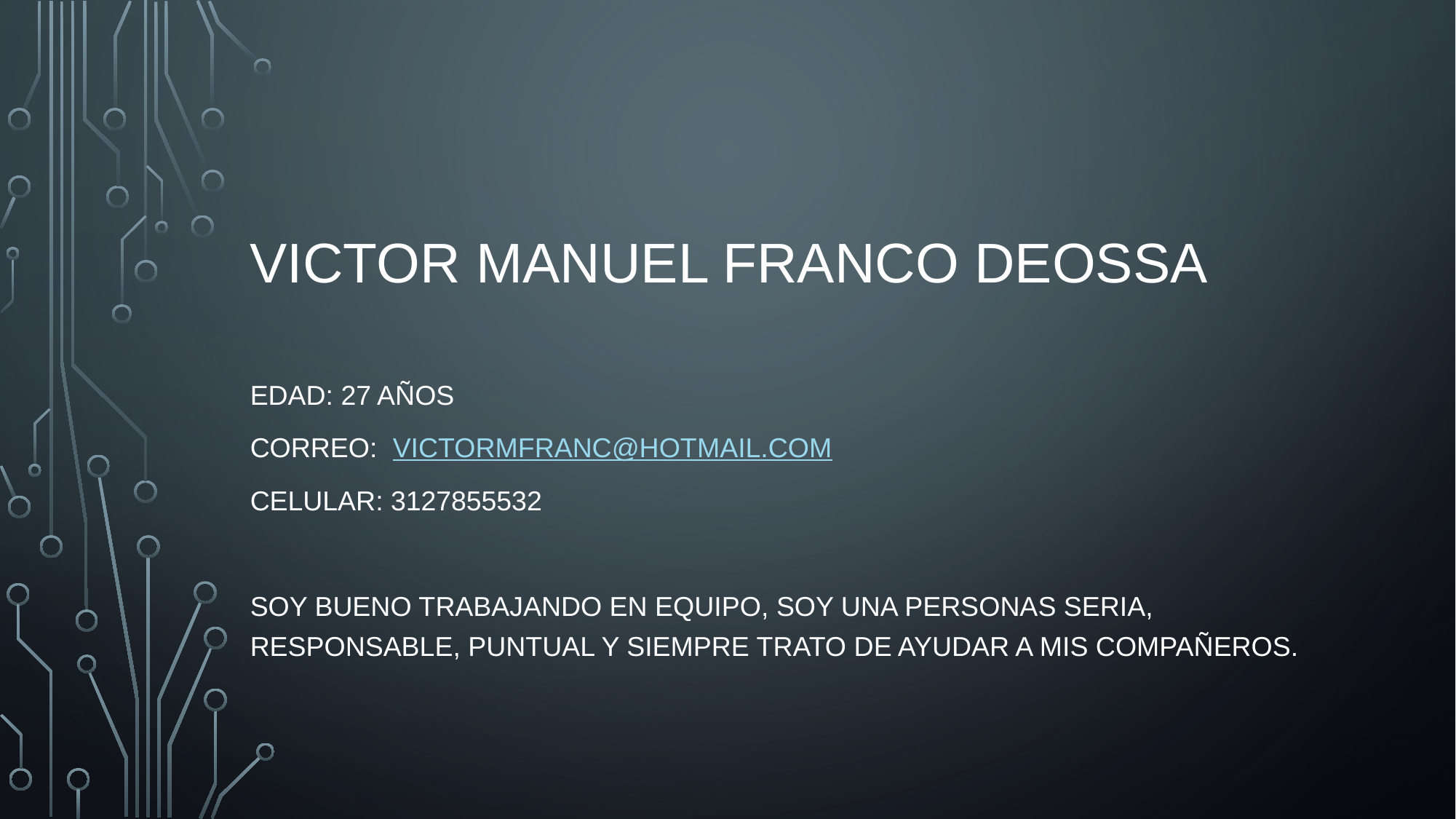

# Victor Manuel Franco Deossa
Edad: 27 años
CORREO:  victormfranc@hotmail.com
Celular: 3127855532

soy bueno trabajando en equipo, soy una personas seria, responsable, puntual y siempre trato de ayudar a mis compañeros.